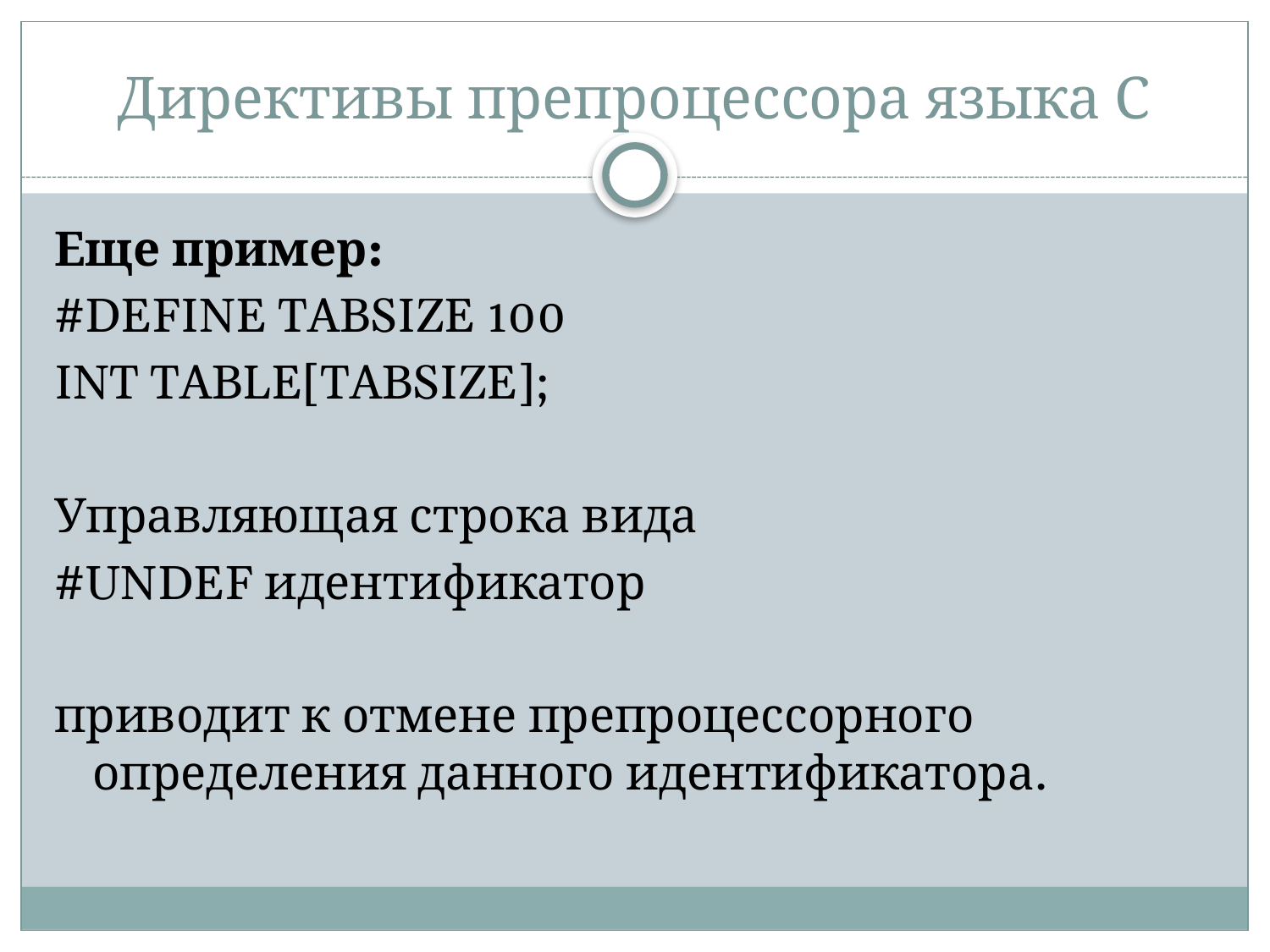

# Директивы препроцессора языка С
Еще пример:
#DEFINE TABSIZE 100
INT TABLE[TABSIZE];

Управляющая строка вида
#UNDEF идентификатор

приводит к отмене препроцессорного определения данного идентификатора.